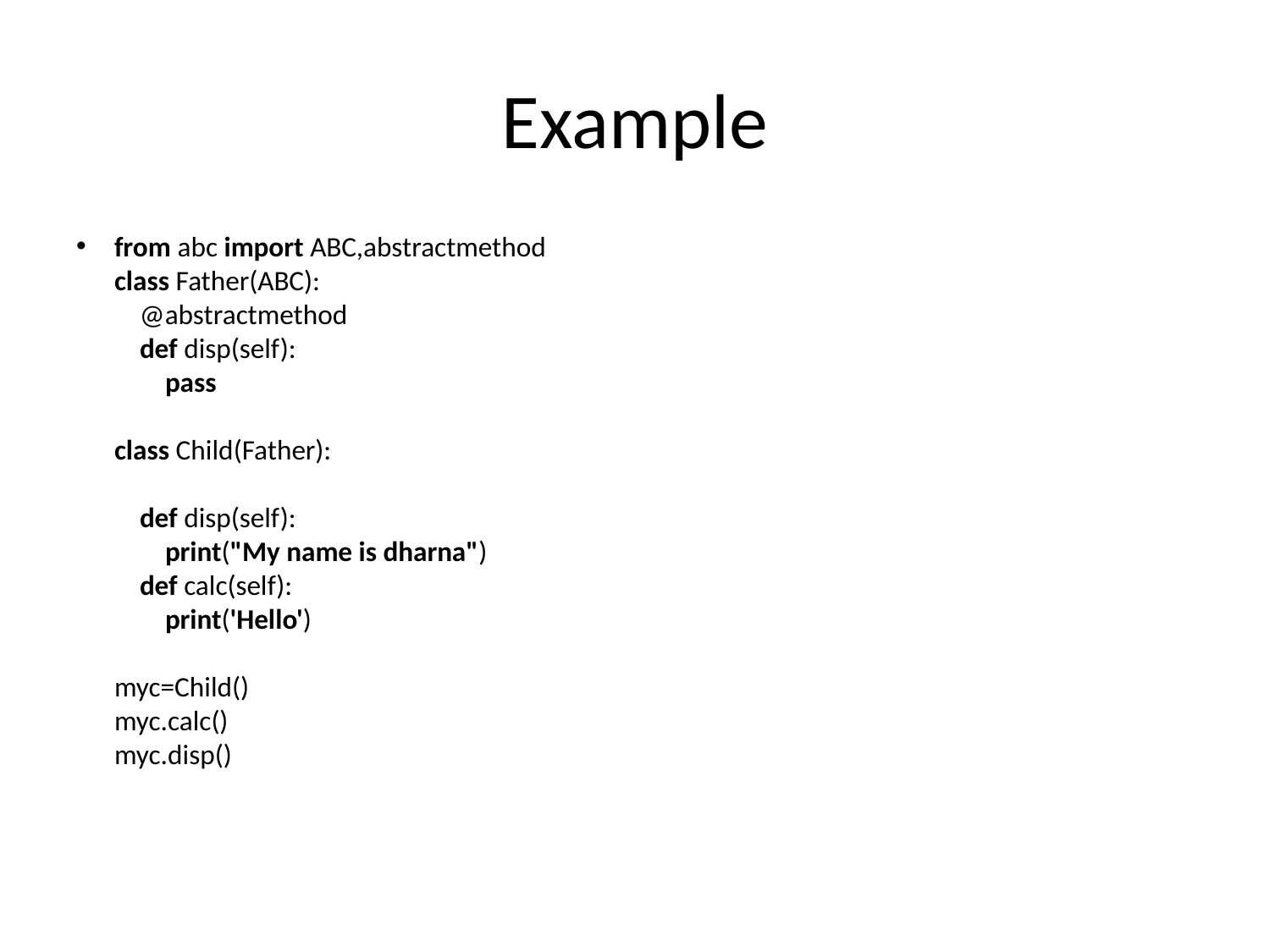

# Example
from abc import ABC,abstractmethod
class Father(ABC):
    @abstractmethod
    def disp(self):
        pass
class Child(Father):
    def disp(self):
        print("My name is dharna")
    def calc(self):
        print('Hello')
myc=Child()
myc.calc()
myc.disp()